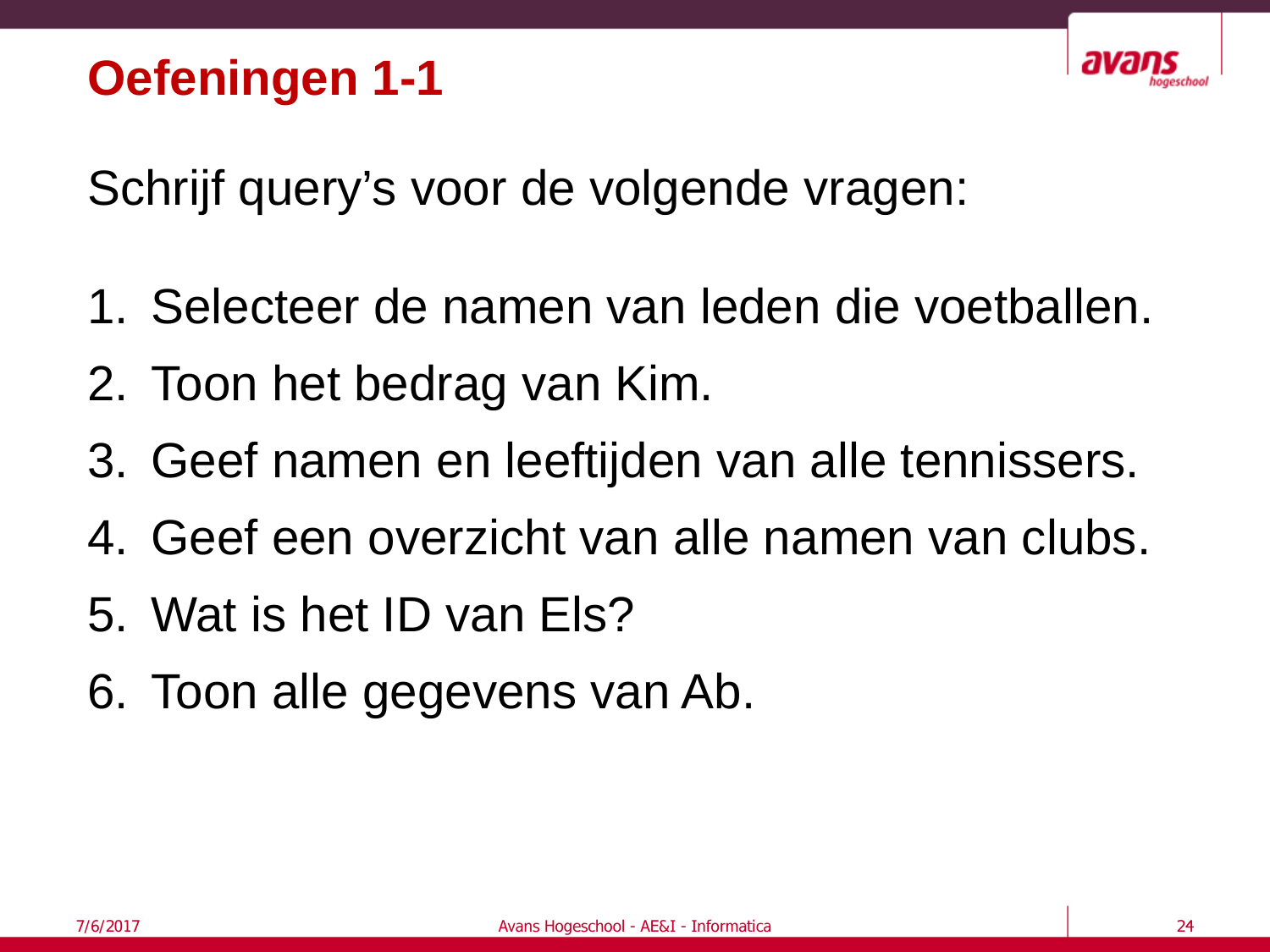

# Oefeningen 1-1
Schrijf query’s voor de volgende vragen:

Selecteer de namen van leden die voetballen.
Toon het bedrag van Kim.
Geef namen en leeftijden van alle tennissers.
Geef een overzicht van alle namen van clubs.
Wat is het ID van Els?
Toon alle gegevens van Ab.

7/6/2017
Avans Hogeschool - AE&I - Informatica
24